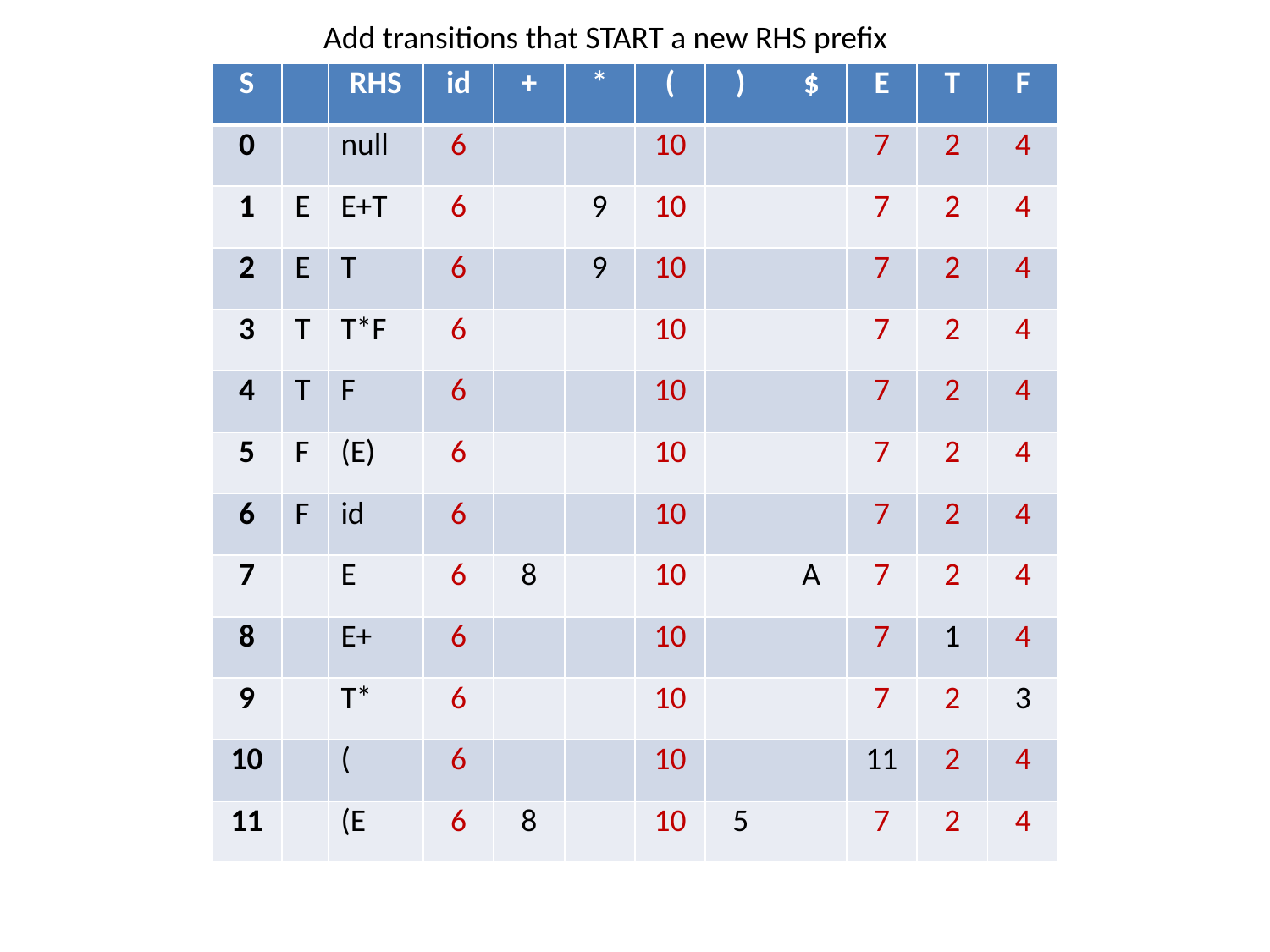

Add transitions that START a new RHS prefix
| S |  | RHS | id | + | \* | ( | ) | $ | E | T | F |
| --- | --- | --- | --- | --- | --- | --- | --- | --- | --- | --- | --- |
| 0 |  | null | 6 |  |  | 10 |  |  | 7 | 2 | 4 |
| 1 | E | E+T | 6 |  | 9 | 10 |  |  | 7 | 2 | 4 |
| 2 | E | T | 6 |  | 9 | 10 |  |  | 7 | 2 | 4 |
| 3 | T | T\*F | 6 |  |  | 10 |  |  | 7 | 2 | 4 |
| 4 | T | F | 6 |  |  | 10 |  |  | 7 | 2 | 4 |
| 5 | F | (E) | 6 |  |  | 10 |  |  | 7 | 2 | 4 |
| 6 | F | id | 6 |  |  | 10 |  |  | 7 | 2 | 4 |
| 7 |  | E | 6 | 8 |  | 10 |  | A | 7 | 2 | 4 |
| 8 |  | E+ | 6 |  |  | 10 |  |  | 7 | 1 | 4 |
| 9 |  | T\* | 6 |  |  | 10 |  |  | 7 | 2 | 3 |
| 10 |  | ( | 6 |  |  | 10 |  |  | 11 | 2 | 4 |
| 11 |  | (E | 6 | 8 |  | 10 | 5 |  | 7 | 2 | 4 |